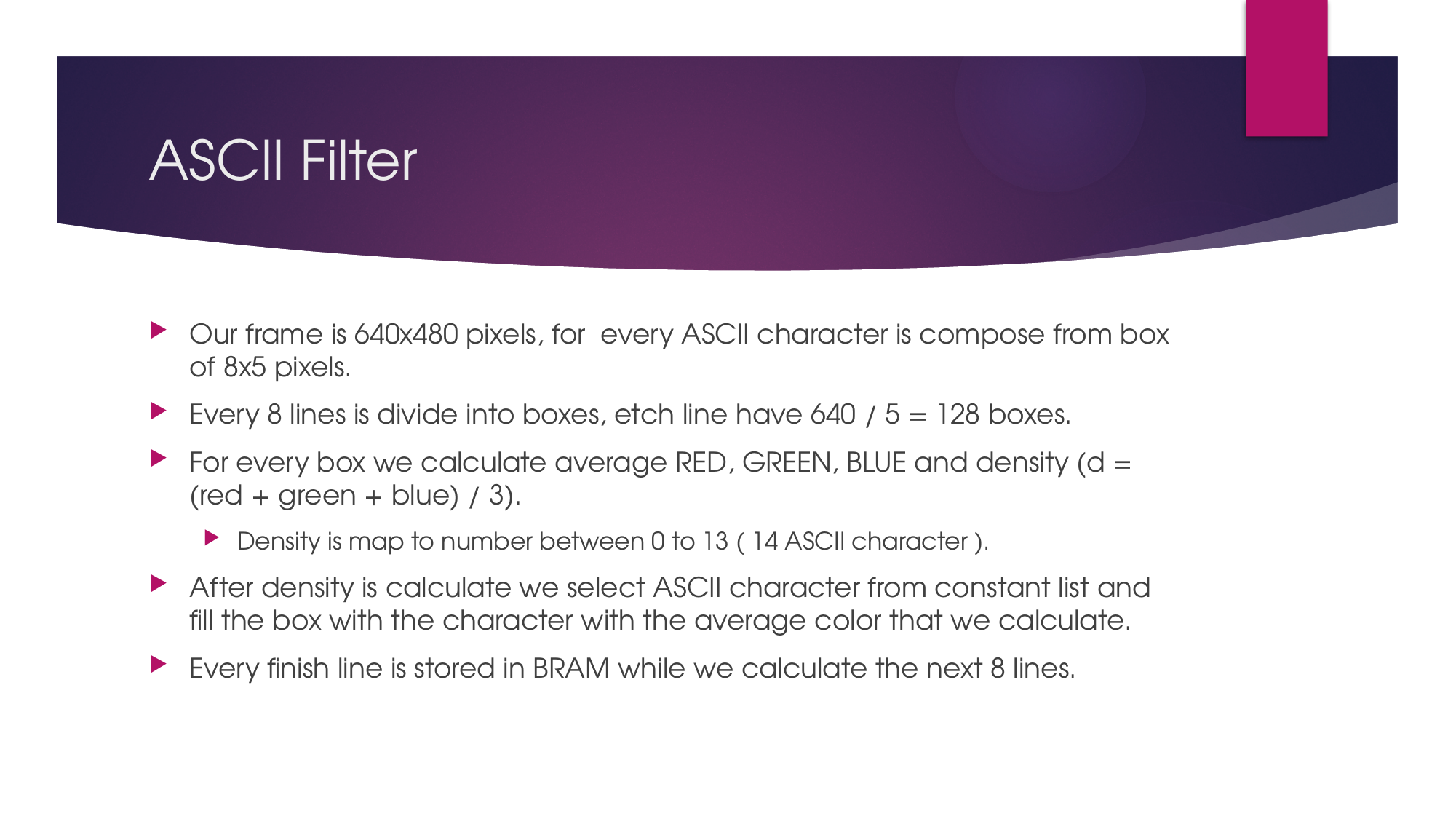

# ASCII Filter
Our frame is 640x480 pixels, for  every ASCII character is compose from box of 8x5 pixels.
Every 8 lines is divide into boxes, etch line have 640 / 5 = 128 boxes.
For every box we calculate average RED, GREEN, BLUE and density (d = (red + green + blue) / 3).
Density is map to number between 0 to 13 ( 14 ASCII character ).
After density is calculate we select ASCII character from constant list and fill the box with the character with the average color that we calculate.
Every finish line is stored in BRAM while we calculate the next 8 lines.